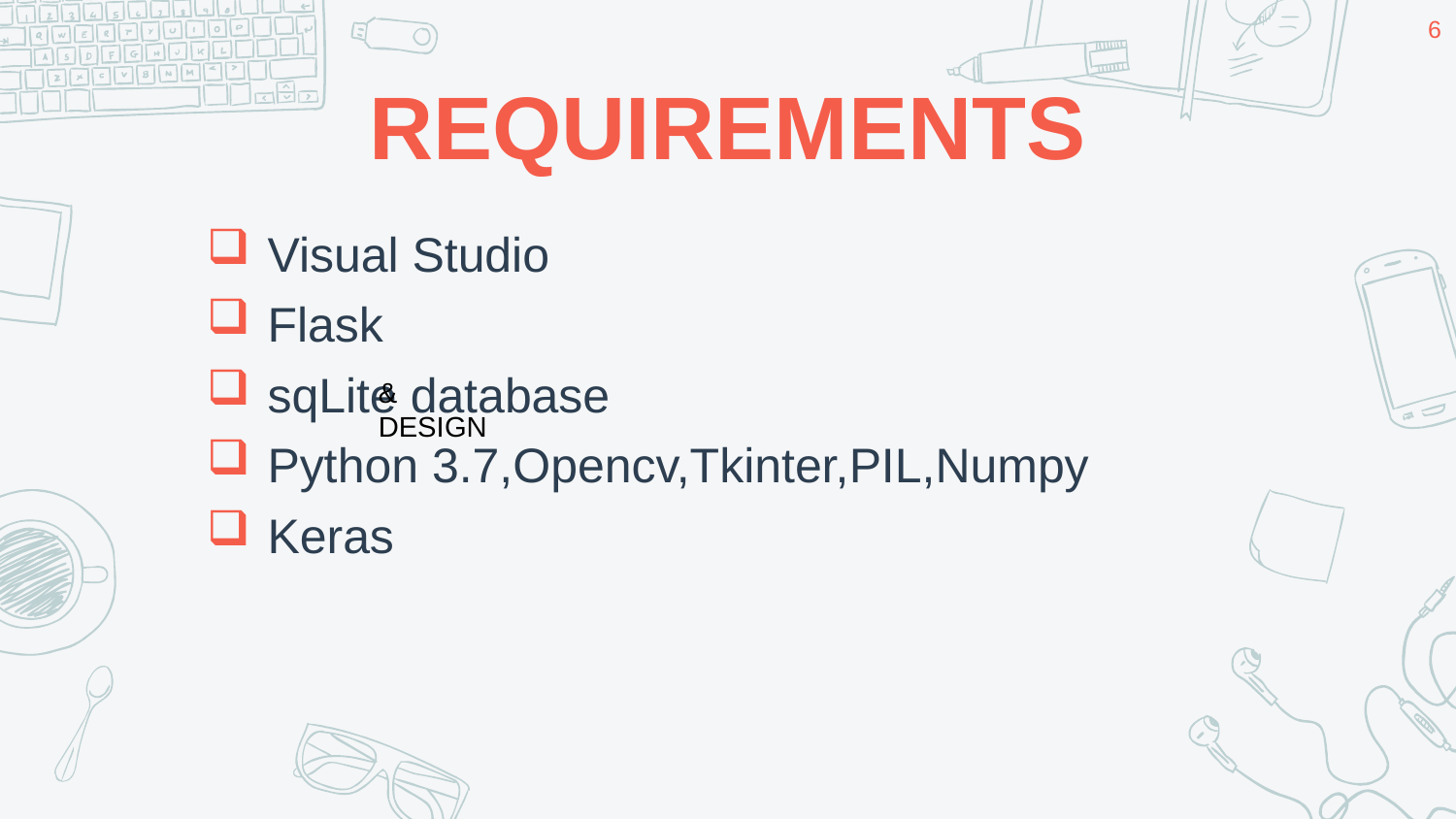

6
# REQUIREMENTS
Visual Studio
Flask
sqLite database
Python 3.7,Opencv,Tkinter,PIL,Numpy
Keras

&
DESIGN